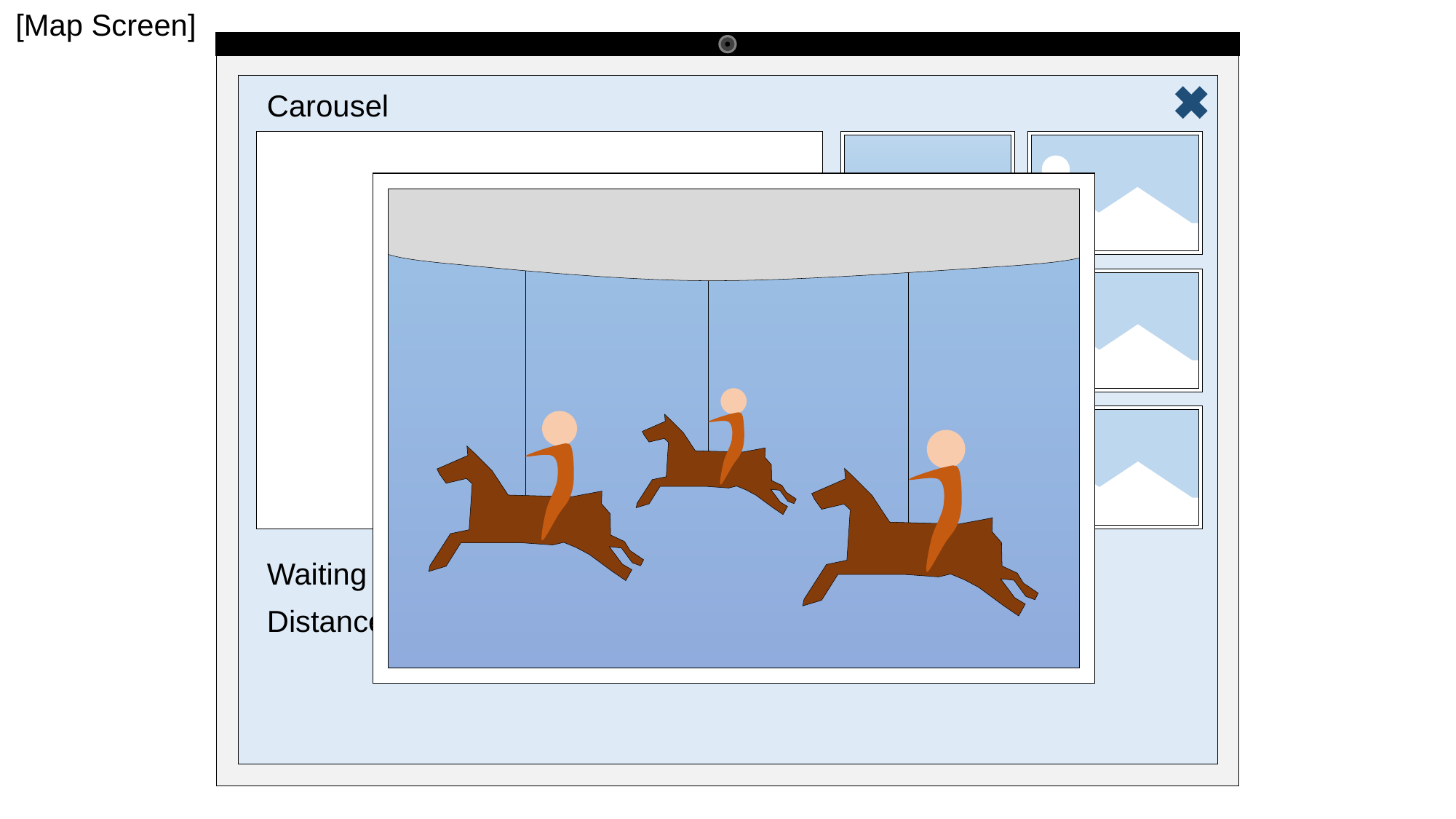

[Map Screen]

Carousel

Waiting Time : 30 min
Distance : 140m